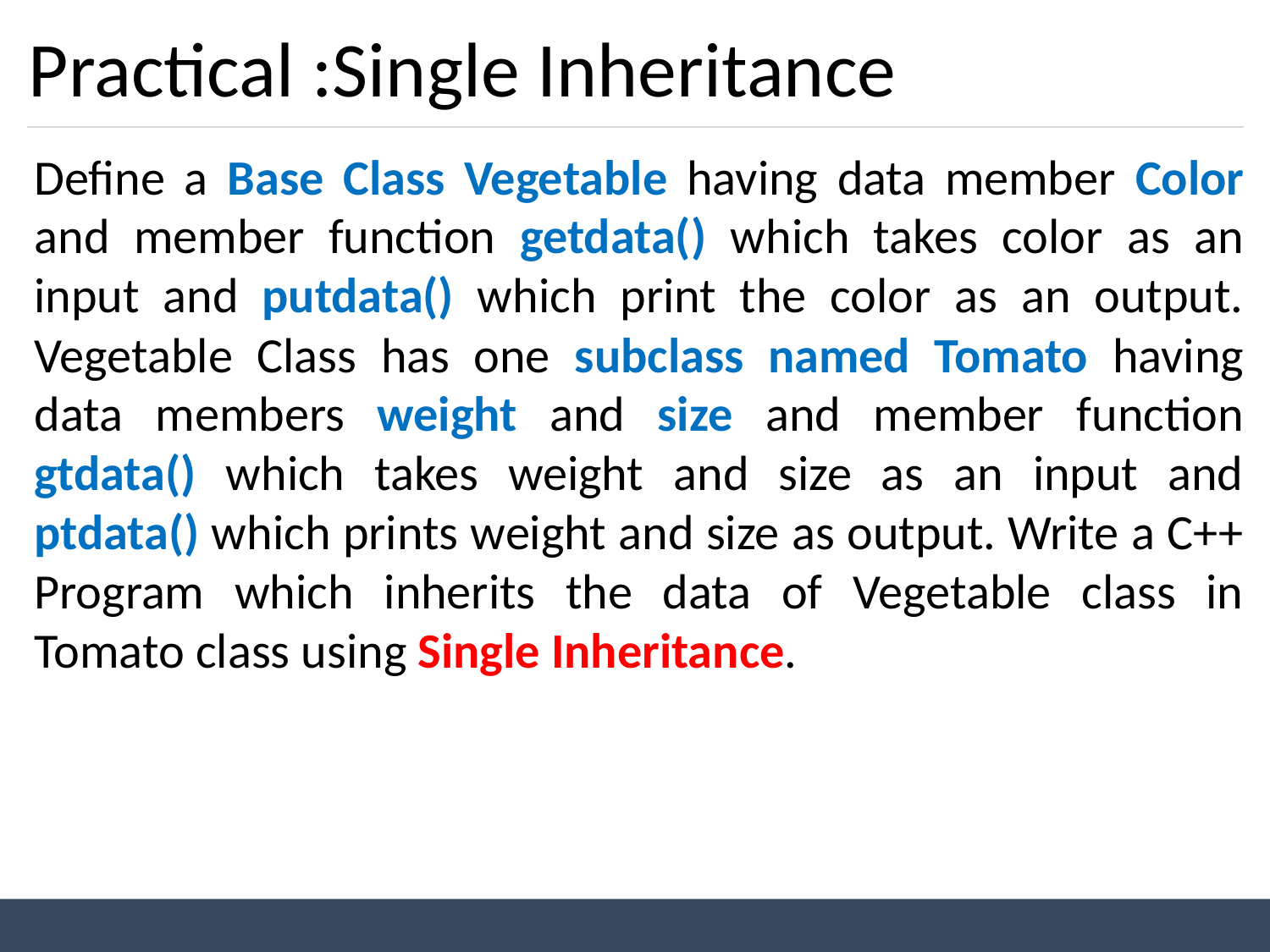

# Practical :Single Inheritance
Define a Base Class Vegetable having data member Color and member function getdata() which takes color as an input and putdata() which print the color as an output. Vegetable Class has one subclass named Tomato having data members weight and size and member function gtdata() which takes weight and size as an input and ptdata() which prints weight and size as output. Write a C++ Program which inherits the data of Vegetable class in Tomato class using Single Inheritance.

23